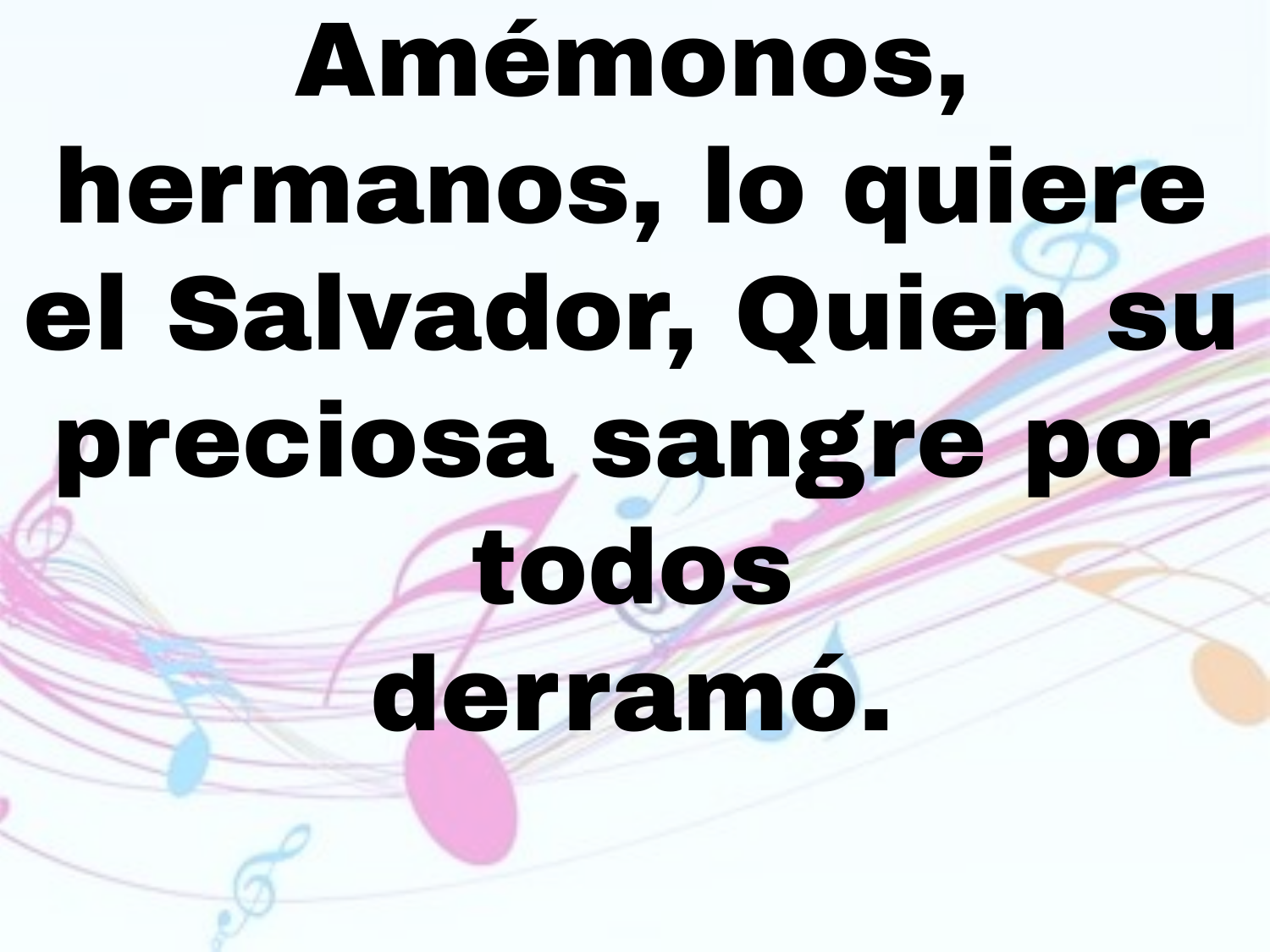

Amémonos, hermanos, lo quiere el Salvador, Quien su preciosa sangre por todos
derramó.